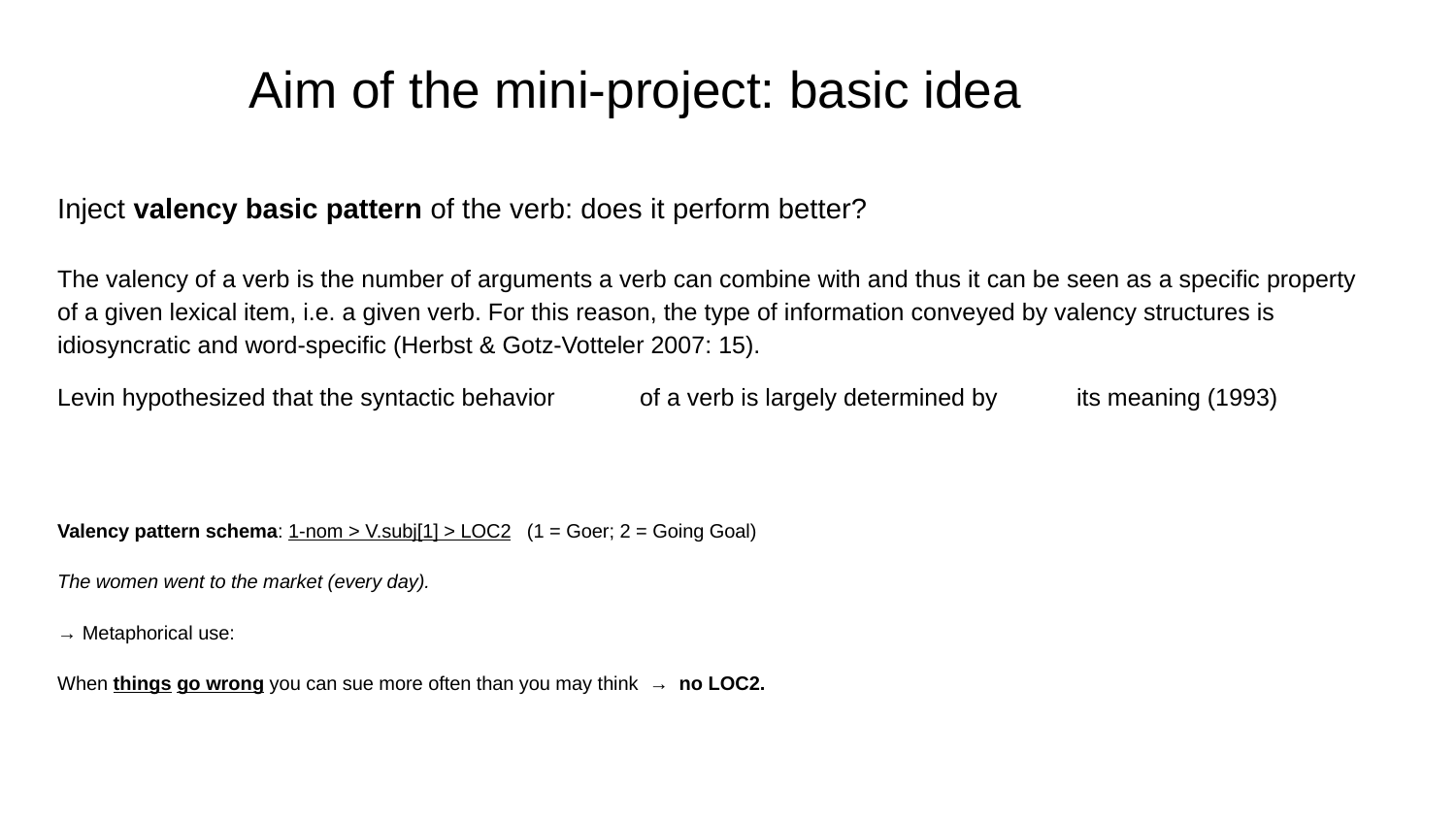

# Aim of the mini-project: basic idea
Inject valency basic pattern of the verb: does it perform better?

The valency of a verb is the number of arguments a verb can combine with and thus it can be seen as a specific property of a given lexical item, i.e. a given verb. For this reason, the type of information conveyed by valency structures is idiosyncratic and word-specific (Herbst & Gotz-Votteler 2007: 15).

Levin hypothesized that the syntactic behavior	of a verb is largely determined by	its meaning (1993)

Valency pattern schema: 1-nom > V.subj[1] > LOC2   (1 = Goer; 2 = Going Goal)
The women went to the market (every day).
→ Metaphorical use:
When things go wrong you can sue more often than you may think  →  no LOC2.